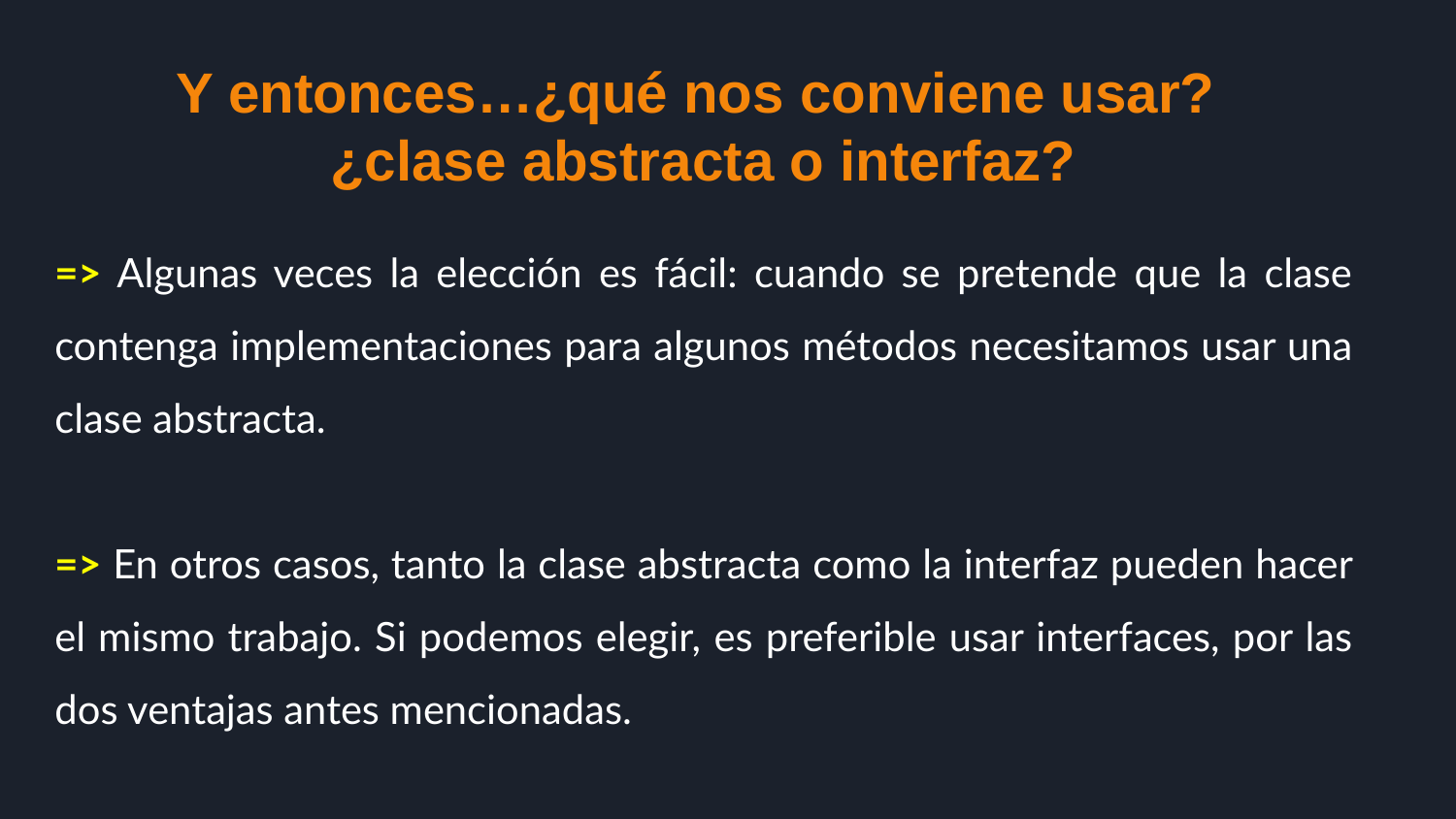

Y entonces…¿qué nos conviene usar?
¿clase abstracta o interfaz?
=> Algunas veces la elección es fácil: cuando se pretende que la clase contenga implementaciones para algunos métodos necesitamos usar una clase abstracta.

=> En otros casos, tanto la clase abstracta como la interfaz pueden hacer el mismo trabajo. Si podemos elegir, es preferible usar interfaces, por las dos ventajas antes mencionadas.